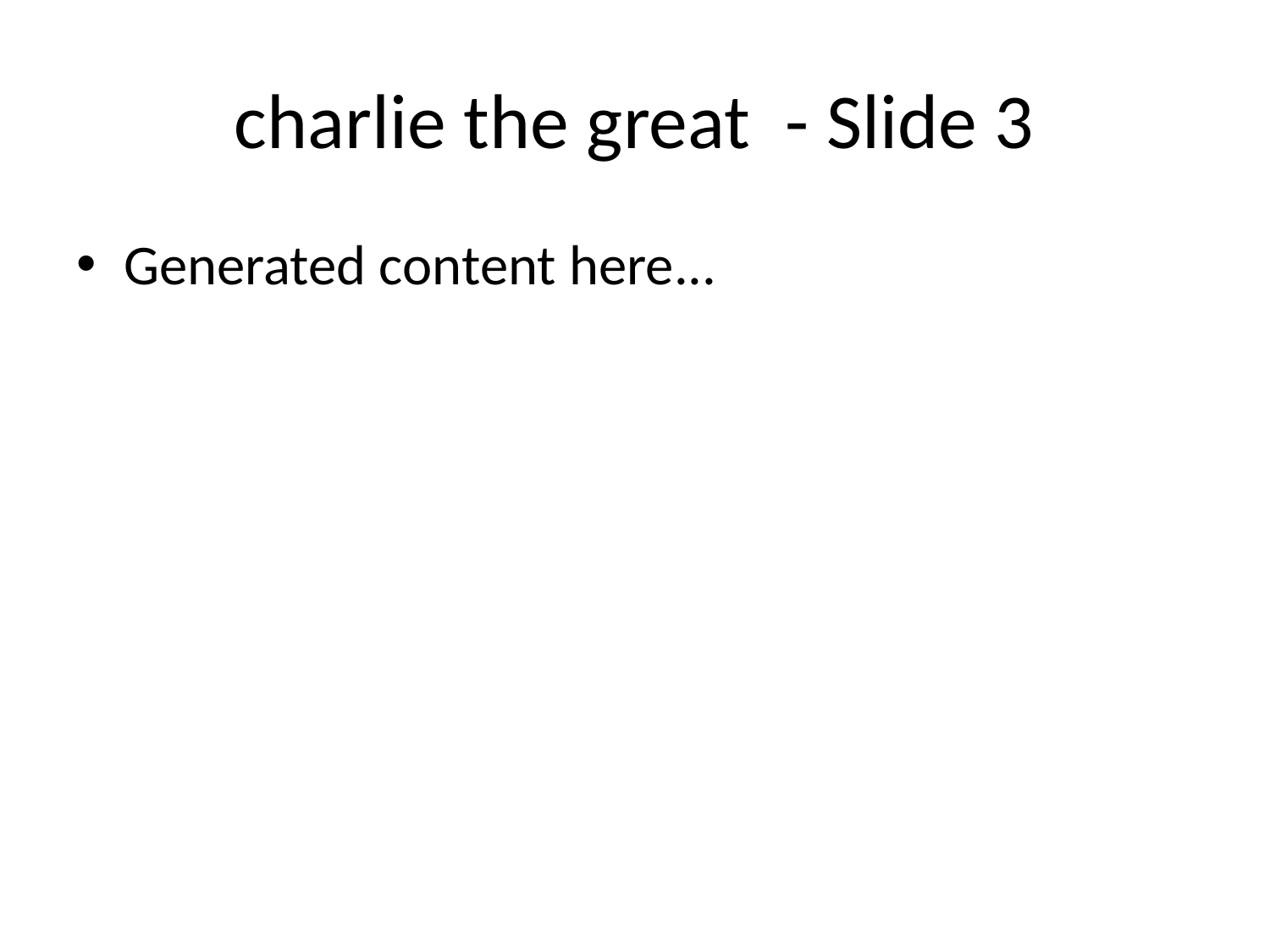

# charlie the great  - Slide 3
Generated content here...